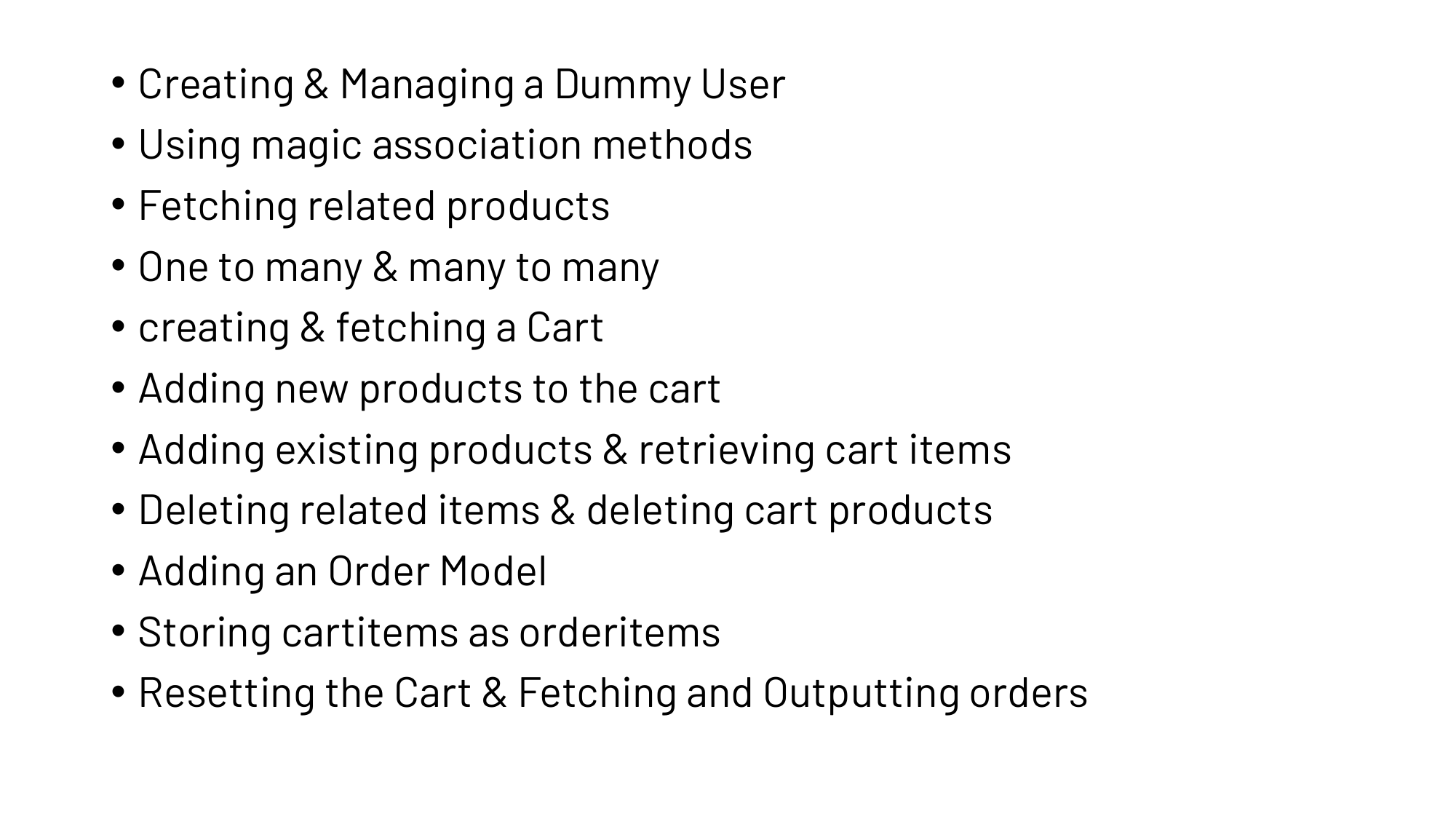

Creating & Managing a Dummy User
Using magic association methods
Fetching related products
One to many & many to many
creating & fetching a Cart
Adding new products to the cart
Adding existing products & retrieving cart items
Deleting related items & deleting cart products
Adding an Order Model
Storing cartitems as orderitems
Resetting the Cart & Fetching and Outputting orders